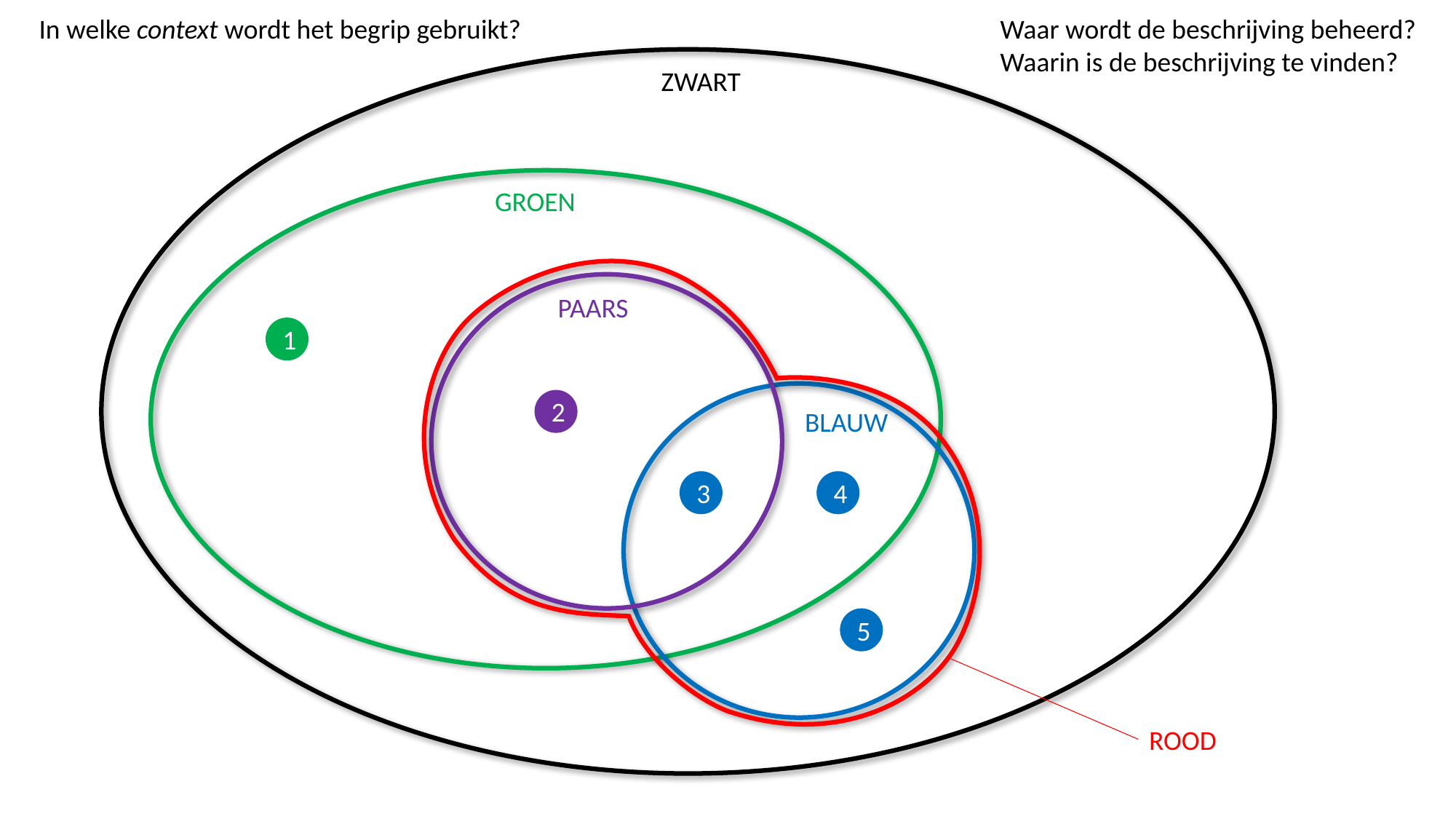

In welke context wordt het begrip gebruikt?
Waar wordt de beschrijving beheerd?
Waarin is de beschrijving te vinden?

ZWART

GROEN

PAARS
1

2
BLAUW
3
4
5
ROOD